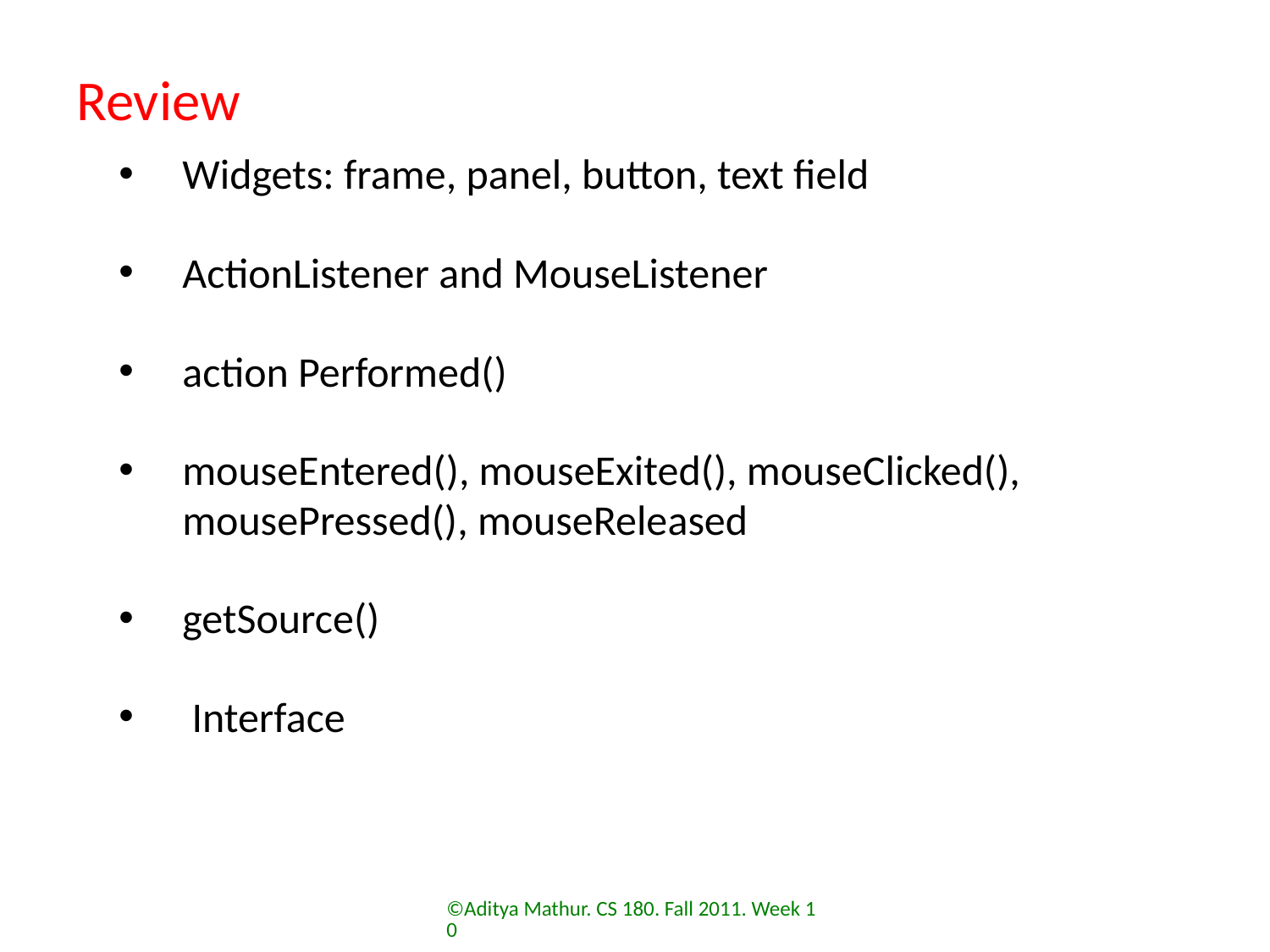

# Review
Widgets: frame, panel, button, text field

ActionListener and MouseListener

action Performed()

mouseEntered(), mouseExited(), mouseClicked(), mousePressed(), mouseReleased

getSource()

 Interface
©Aditya Mathur. CS 180. Fall 2011. Week 10